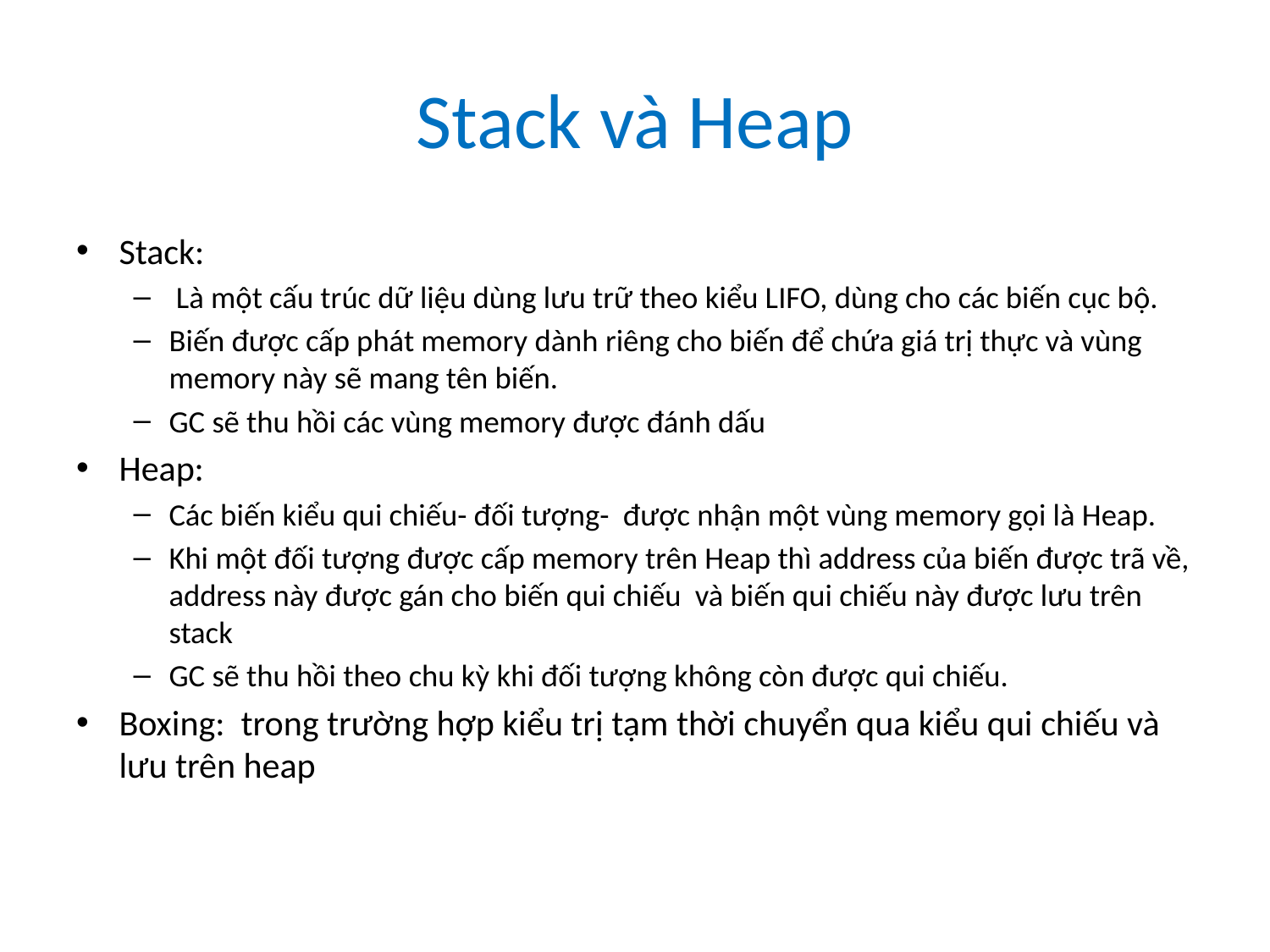

# Stack và Heap
Stack:
 Là một cấu trúc dữ liệu dùng lưu trữ theo kiểu LIFO, dùng cho các biến cục bộ.
Biến được cấp phát memory dành riêng cho biến để chứa giá trị thực và vùng memory này sẽ mang tên biến.
GC sẽ thu hồi các vùng memory được đánh dấu
Heap:
Các biến kiểu qui chiếu- đối tượng-  được nhận một vùng memory gọi là Heap.
Khi một đối tượng được cấp memory trên Heap thì address của biến được trã về, address này được gán cho biến qui chiếu  và biến qui chiếu này được lưu trên stack
GC sẽ thu hồi theo chu kỳ khi đối tượng không còn được qui chiếu.
Boxing:  trong trường hợp kiểu trị tạm thời chuyển qua kiểu qui chiếu và lưu trên heap